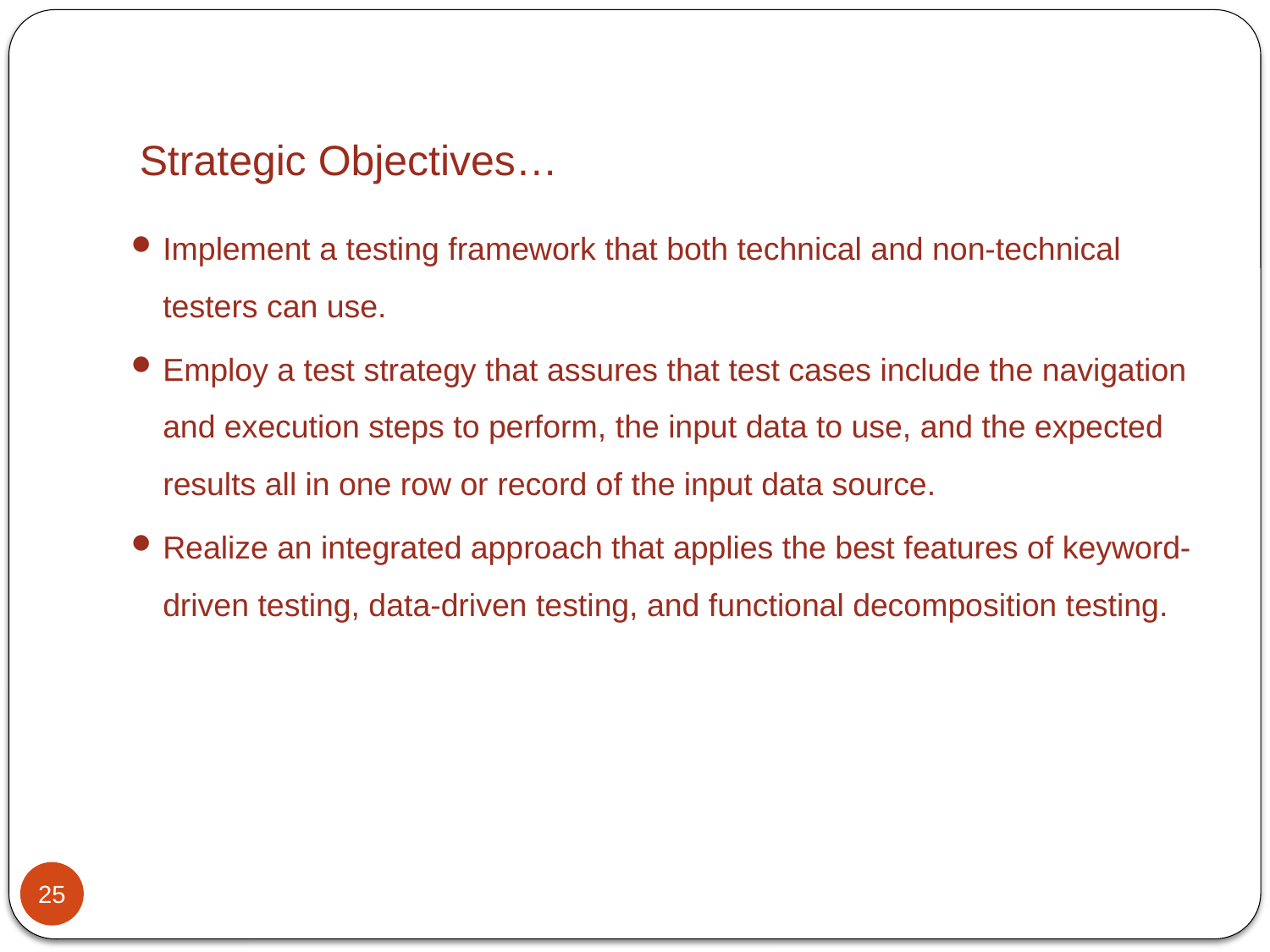

# Strategic Objectives…

Implement a testing framework that both technical and non-technical testers can use.
Employ a test strategy that assures that test cases include the navigation and execution steps to perform, the input data to use, and the expected results all in one row or record of the input data source.
Realize an integrated approach that applies the best features of keyword-driven testing, data-driven testing, and functional decomposition testing.

25